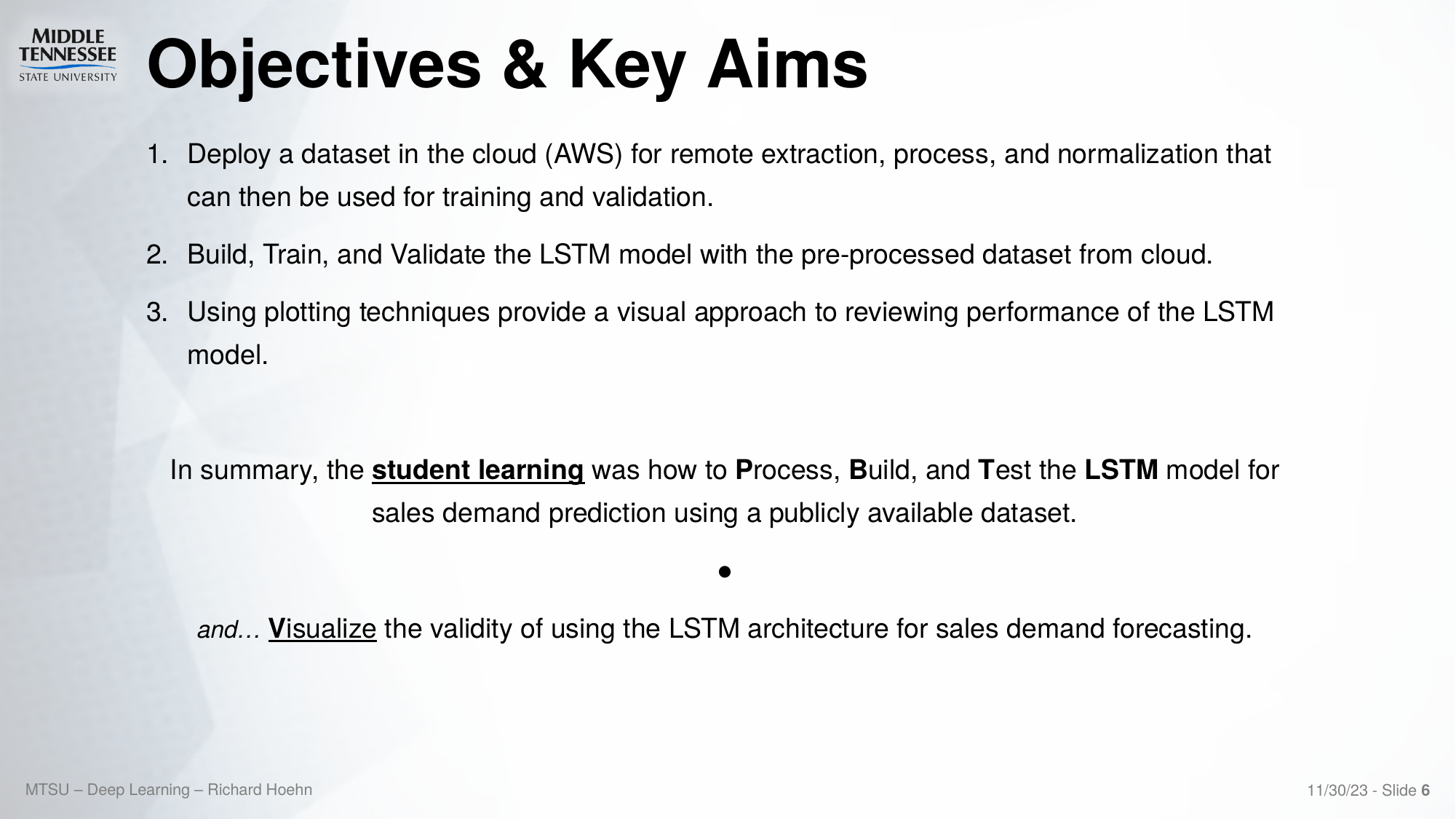

# Objectives & Key Aims
Deploy a dataset in the cloud (AWS) for remote extraction, process, and normalization that can then be used for training and validation.
Build, Train, and Validate the LSTM model with the pre-processed dataset from cloud.
Using plotting techniques provide a visual approach to reviewing performance of the LSTM model.

In summary, the student learning was how to Process, Build, and Test the LSTM model for sales demand prediction using a publicly available dataset.
●
and… Visualize the validity of using the LSTM architecture for sales demand forecasting.